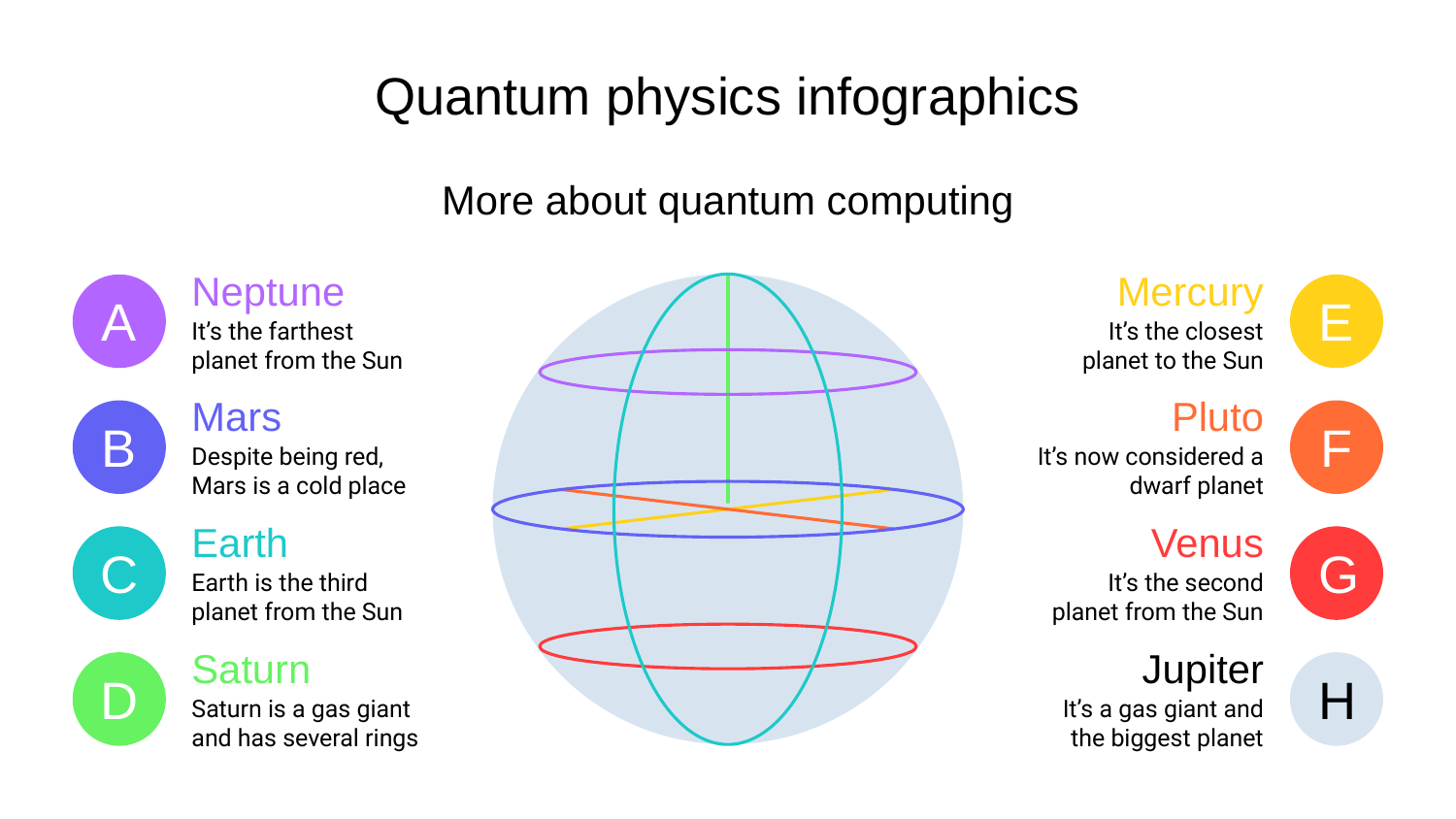

# Quantum physics infographics
More about quantum computing
Neptune
A
It’s the farthest planet from the Sun
Mercury
E
It’s the closest planet to the Sun

Mars
B
Despite being red, Mars is a cold place
Pluto
F
It’s now considered a dwarf planet
Earth
C
Earth is the third planet from the Sun
Venus
G
It’s the second planet from the Sun
Saturn
D
Saturn is a gas giant and has several rings
Jupiter
H
It’s a gas giant and the biggest planet